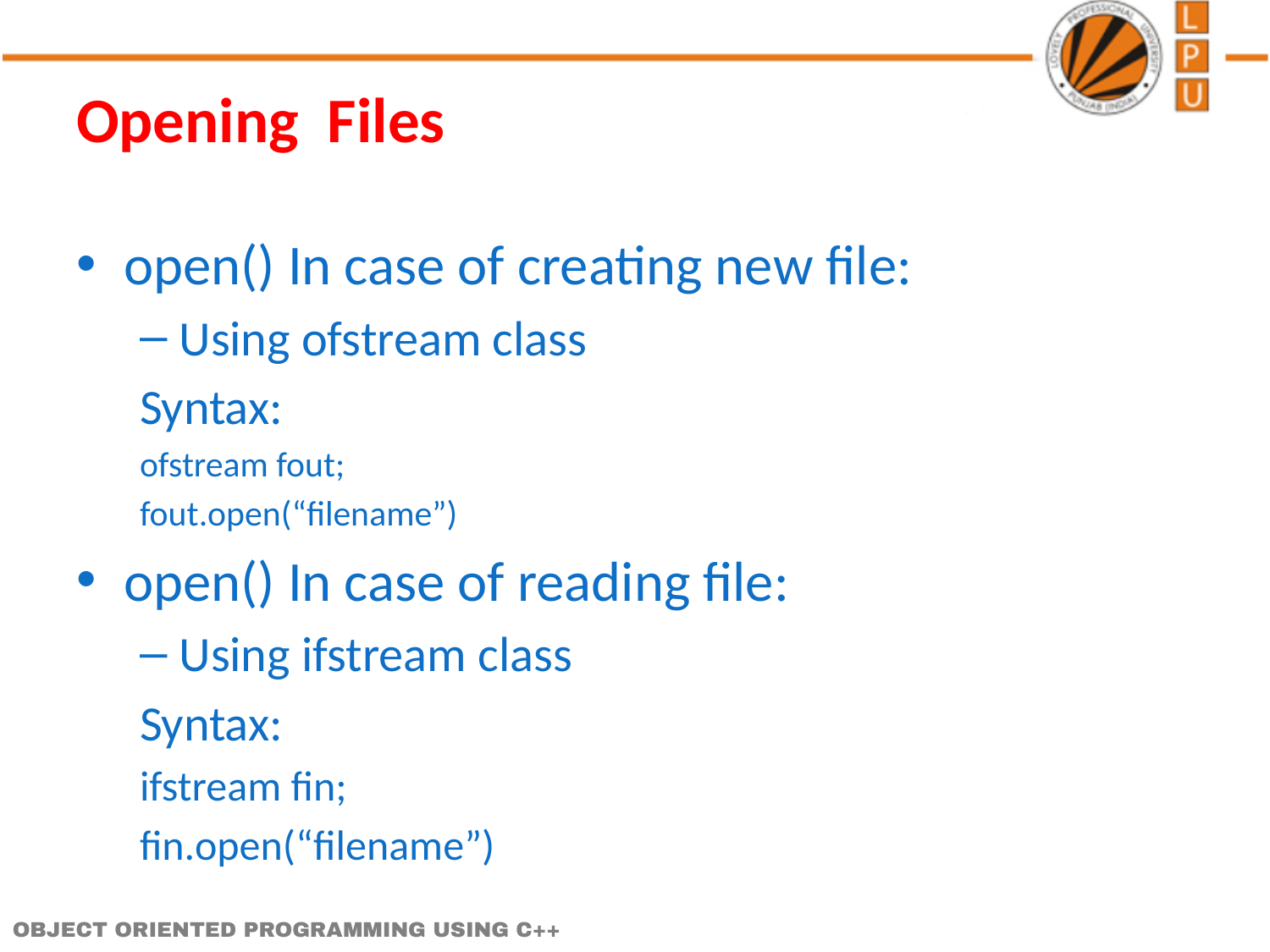

# Opening  Files
open() In case of creating new file:
Using ofstream class
Syntax:
ofstream fout;
fout.open(“filename”)
open() In case of reading file:
Using ifstream class
Syntax:
ifstream fin;
fin.open(“filename”)